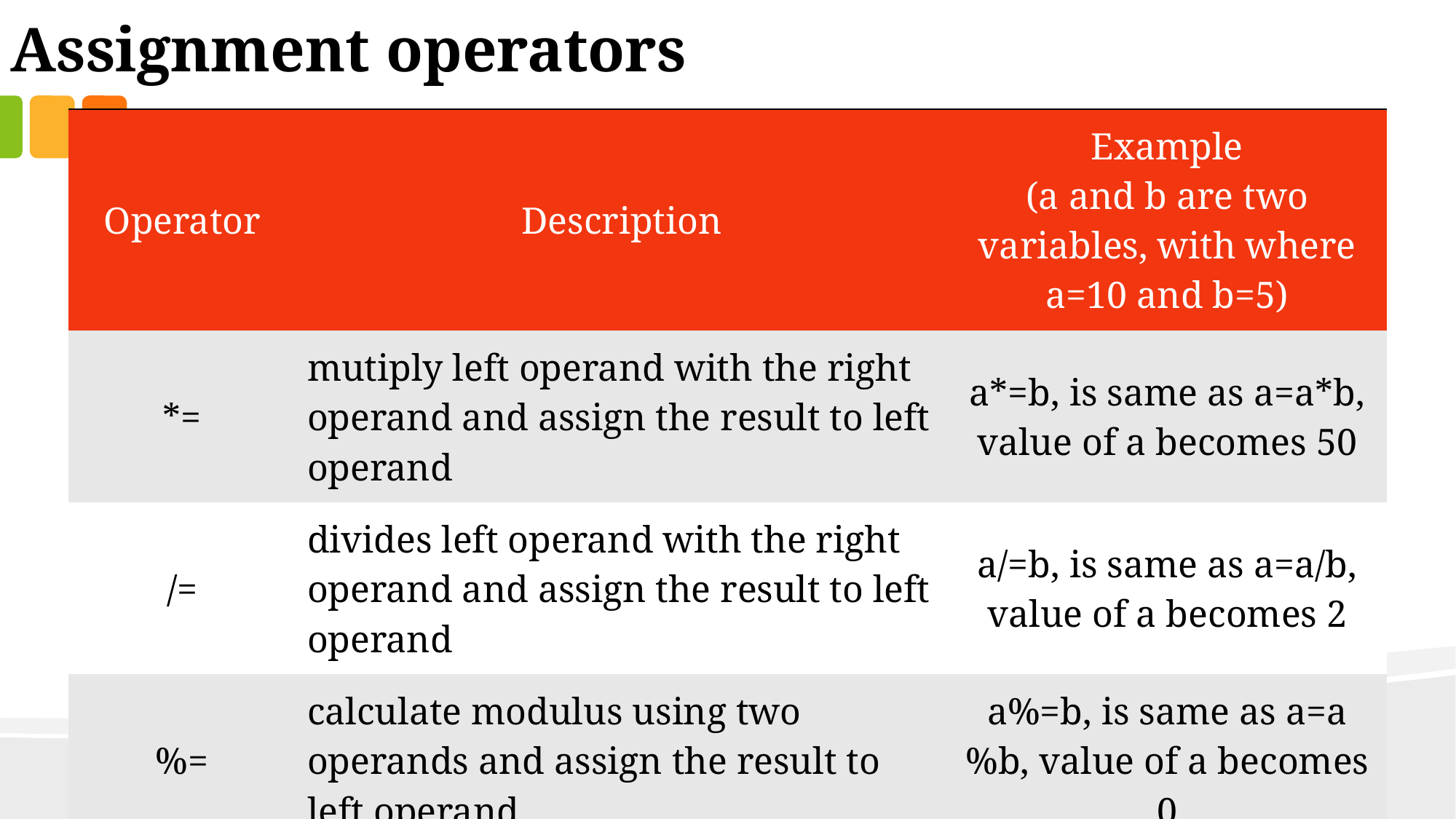

Assignment operators
| Operator | Description | Example (a and b are two variables, with where a=10 and b=5) |
| --- | --- | --- |
| \*= | mutiply left operand with the right operand and assign the result to left operand | a\*=b, is same as a=a\*b, value of a becomes 50 |
| /= | divides left operand with the right operand and assign the result to left operand | a/=b, is same as a=a/b, value of a becomes 2 |
| %= | calculate modulus using two operands and assign the result to left operand | a%=b, is same as a=a%b, value of a becomes 0 |
|  |  |  |